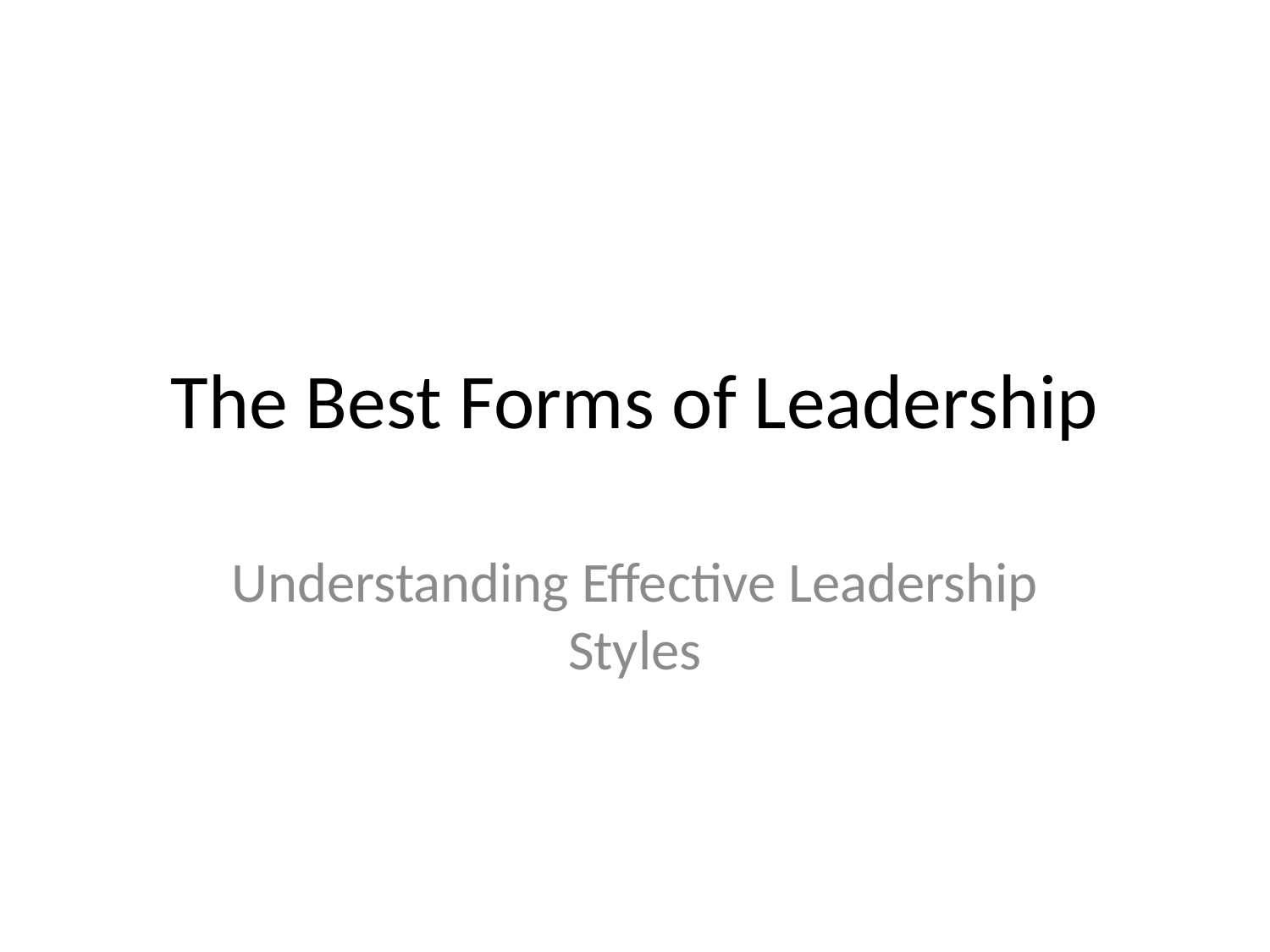

# The Best Forms of Leadership
Understanding Effective Leadership Styles